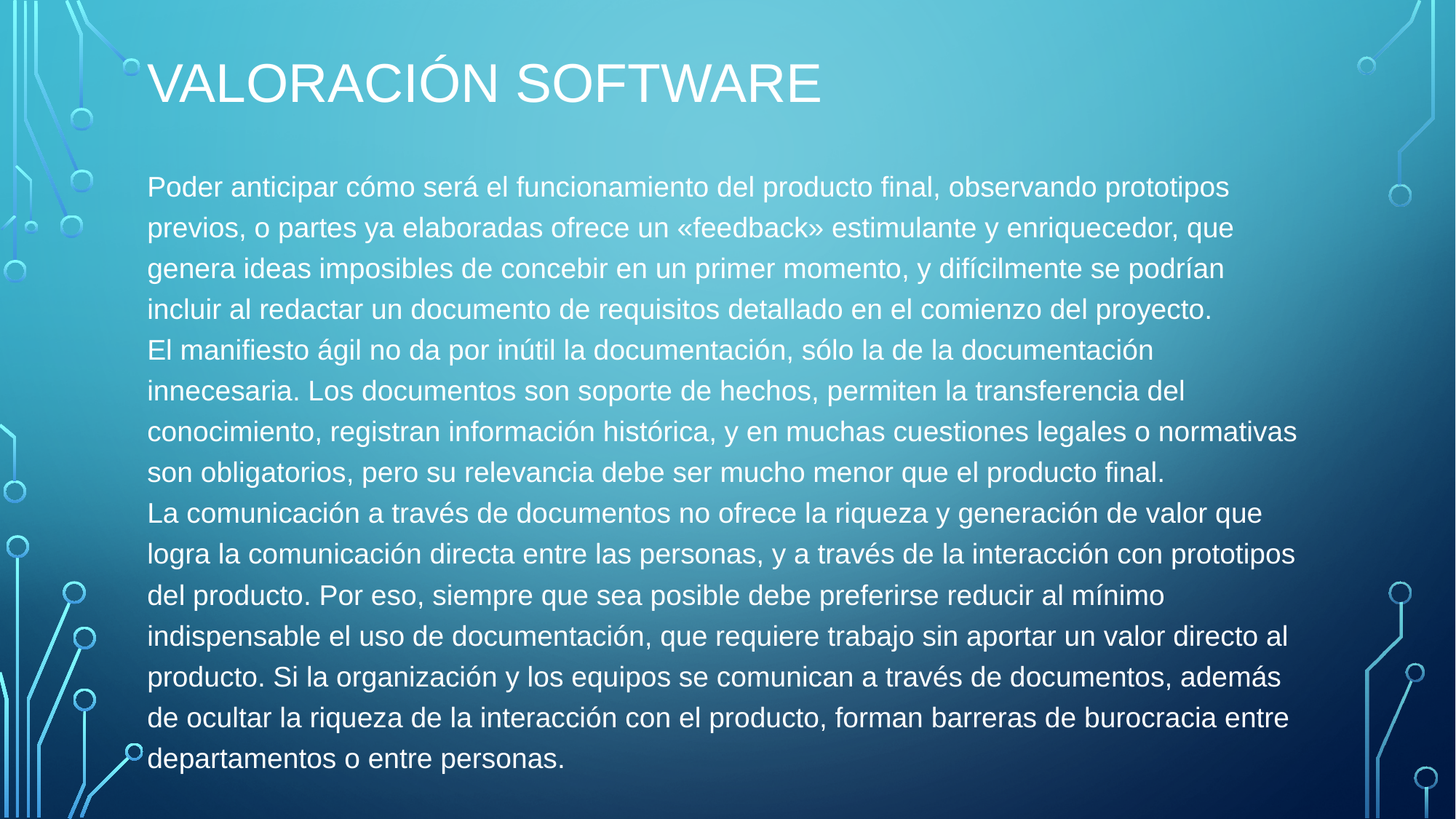

# Valoración software
Poder anticipar cómo será el funcionamiento del producto final, observando prototipos previos, o partes ya elaboradas ofrece un «feedback» estimulante y enriquecedor, que genera ideas imposibles de concebir en un primer momento, y difícilmente se podrían incluir al redactar un documento de requisitos detallado en el comienzo del proyecto.
El manifiesto ágil no da por inútil la documentación, sólo la de la documentación innecesaria. Los documentos son soporte de hechos, permiten la transferencia del conocimiento, registran información histórica, y en muchas cuestiones legales o normativas son obligatorios, pero su relevancia debe ser mucho menor que el producto final.
La comunicación a través de documentos no ofrece la riqueza y generación de valor que logra la comunicación directa entre las personas, y a través de la interacción con prototipos del producto. Por eso, siempre que sea posible debe preferirse reducir al mínimo indispensable el uso de documentación, que requiere trabajo sin aportar un valor directo al producto. Si la organización y los equipos se comunican a través de documentos, además de ocultar la riqueza de la interacción con el producto, forman barreras de burocracia entre departamentos o entre personas.